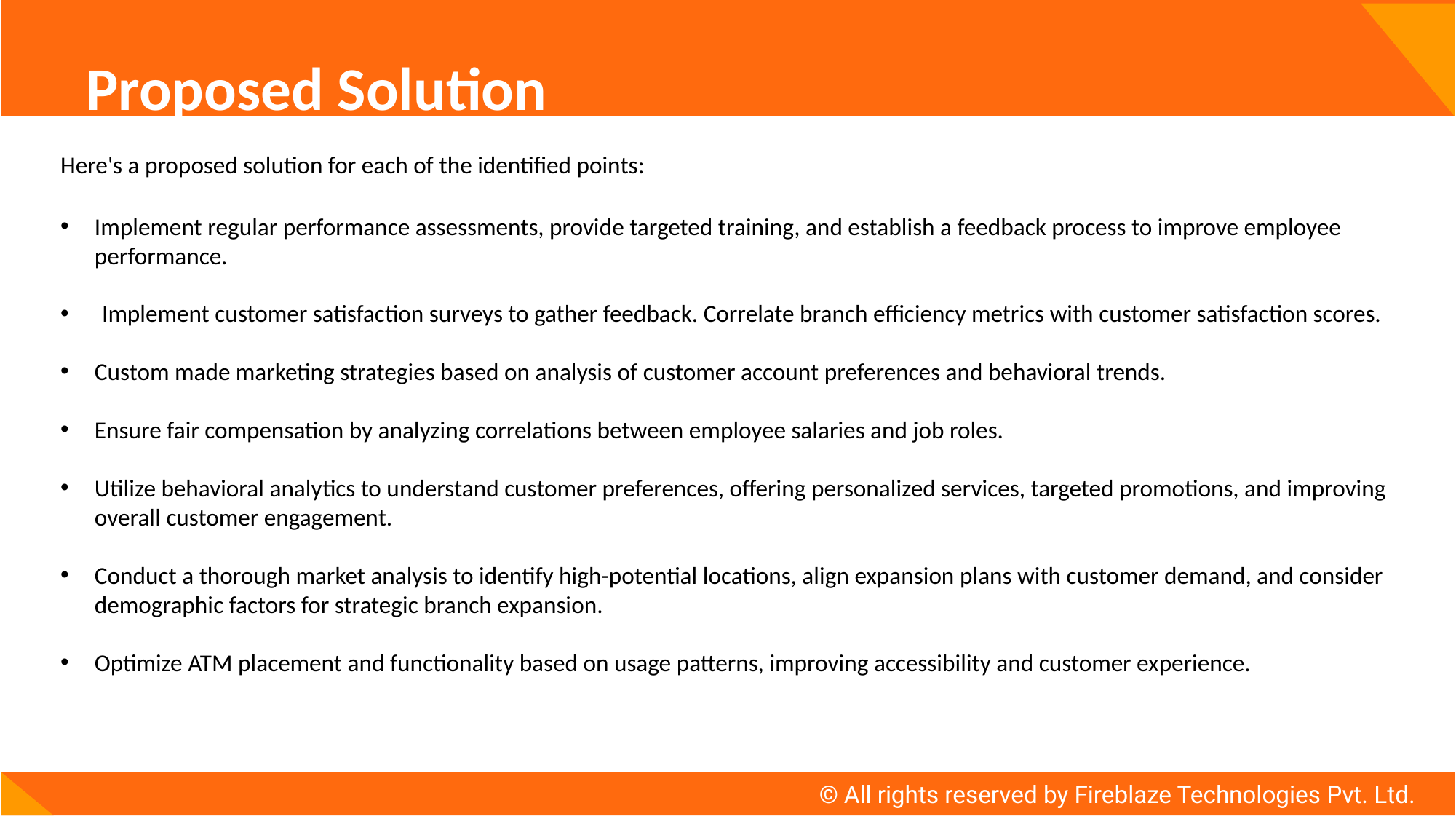

# Proposed Solution

Here's a proposed solution for each of the identified points:
Implement regular performance assessments, provide targeted training, and establish a feedback process to improve employee performance.

      Implement customer satisfaction surveys to gather feedback. Correlate branch efficiency metrics with customer satisfaction scores.

Custom made marketing strategies based on analysis of customer account preferences and behavioral trends.

Ensure fair compensation by analyzing correlations between employee salaries and job roles.

Utilize behavioral analytics to understand customer preferences, offering personalized services, targeted promotions, and improving overall customer engagement.
Conduct a thorough market analysis to identify high-potential locations, align expansion plans with customer demand, and consider demographic factors for strategic branch expansion.
Optimize ATM placement and functionality based on usage patterns, improving accessibility and customer experience.

© All rights reserved by Fireblaze Technologies Pvt. Ltd.